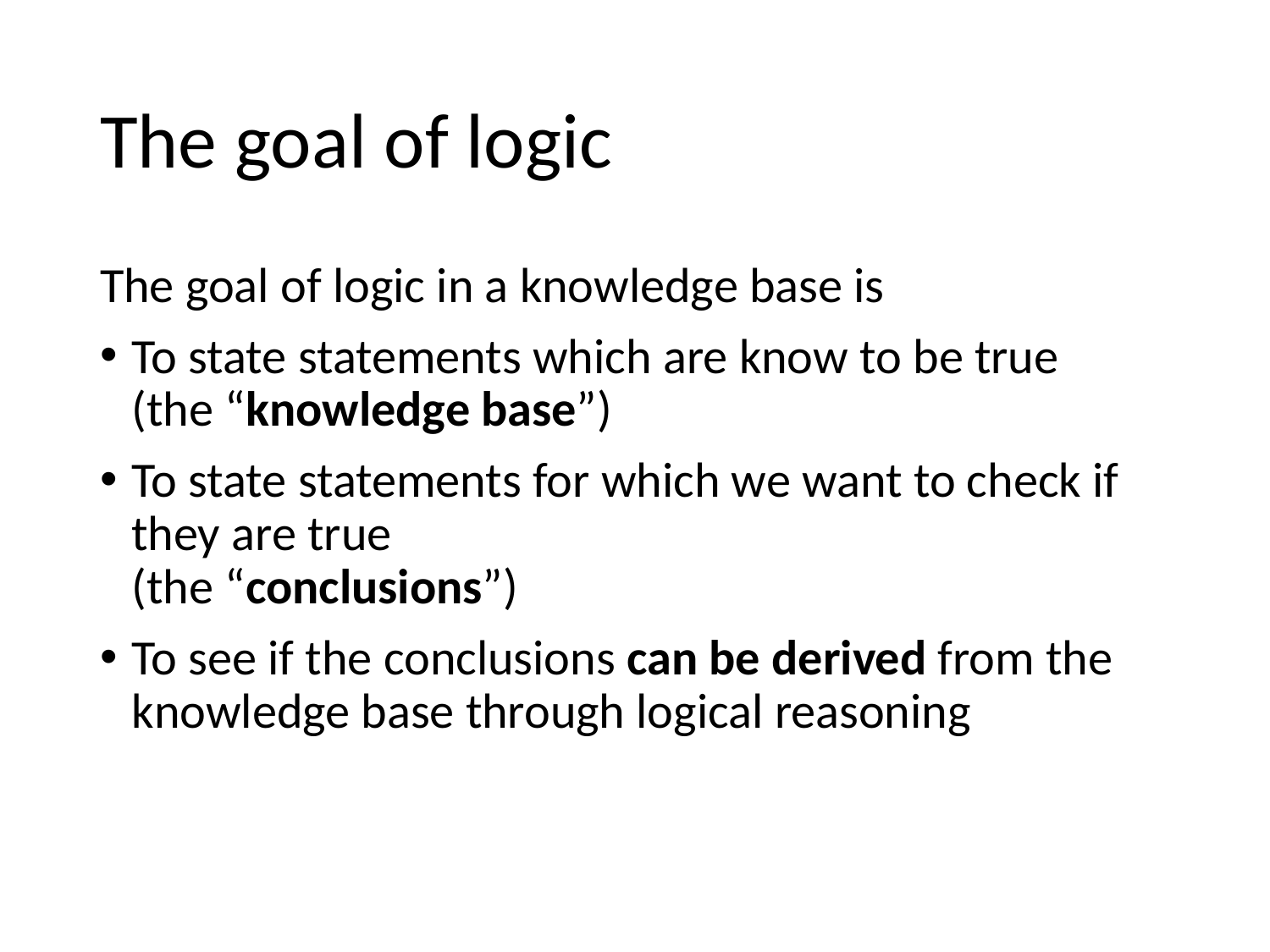

# The goal of logic
The goal of logic in a knowledge base is
To state statements which are know to be true
(the “knowledge base”)
To state statements for which we want to check if they are true
(the “conclusions”)
To see if the conclusions can be derived from the knowledge base through logical reasoning